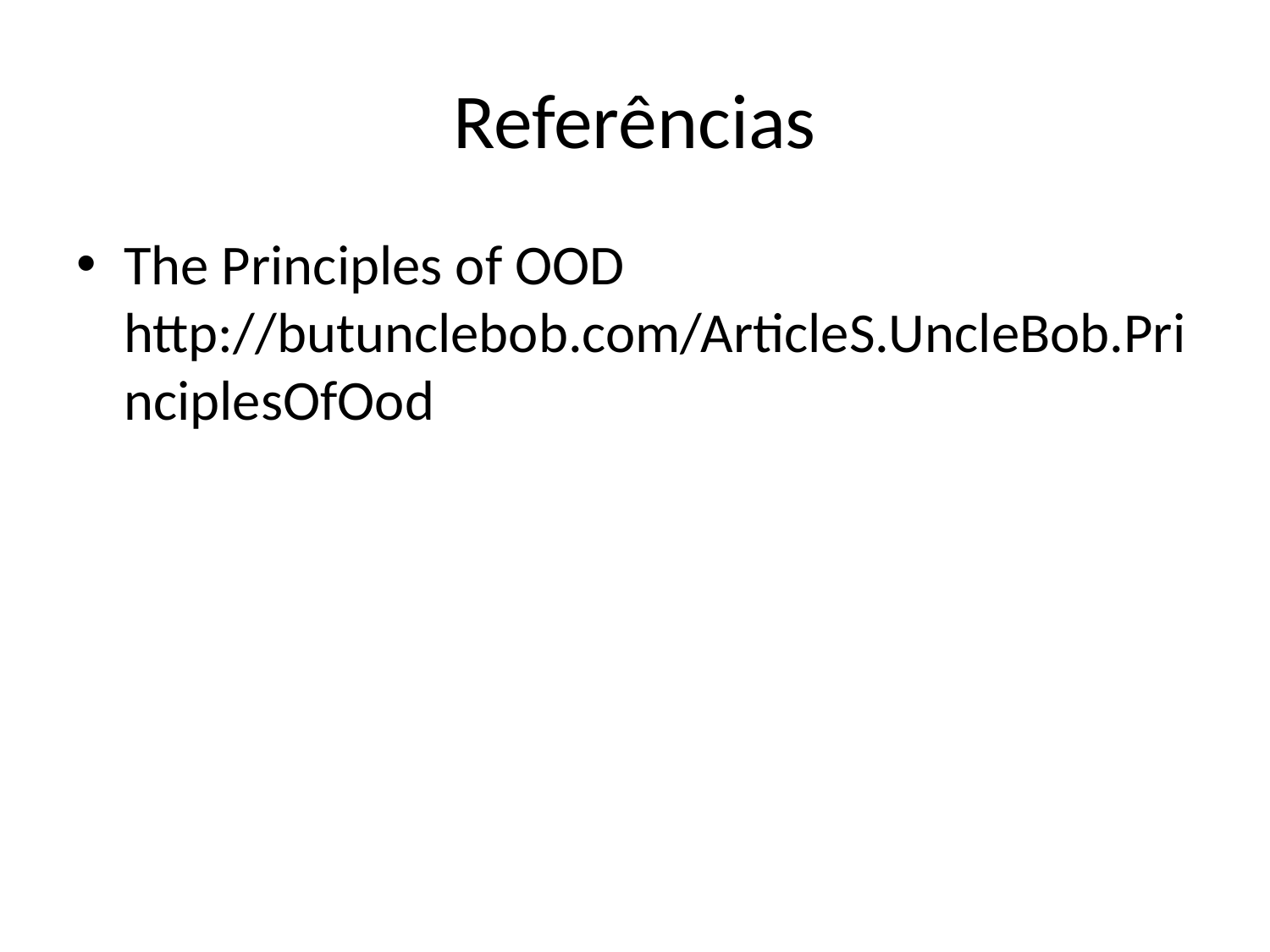

# Referências
The Principles of OOD
http://butunclebob.com/ArticleS.UncleBob.PrinciplesOfOod